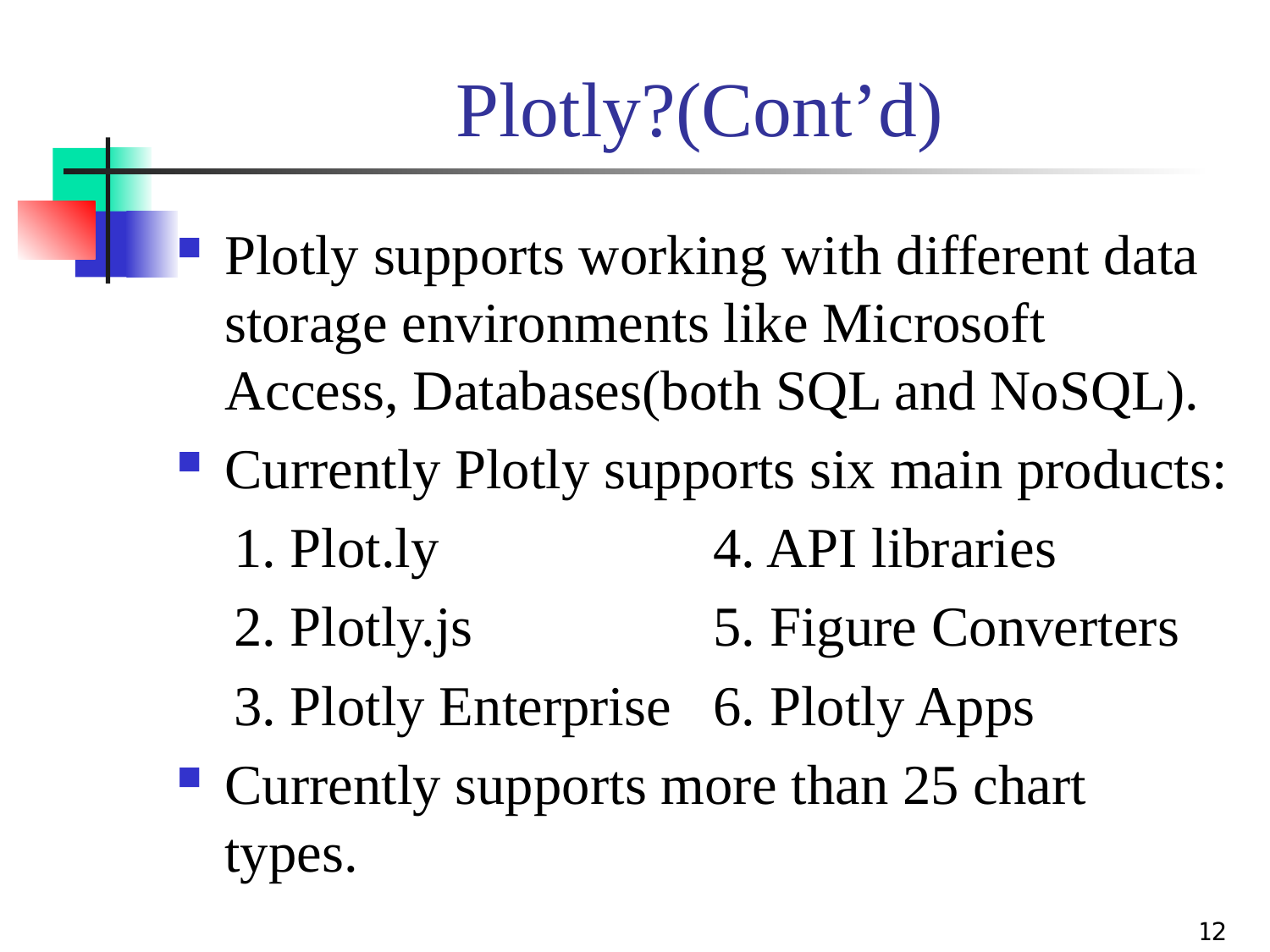

# Plotly?(Cont’d)
Plotly supports working with different data storage environments like Microsoft Access, Databases(both SQL and NoSQL).
Currently Plotly supports six main products:
    1. Plot.ly		  4. API libraries
    2. Plotly.js		  5. Figure Converters
    3. Plotly Enterprise	  6. Plotly Apps
Currently supports more than 25 chart types.

12